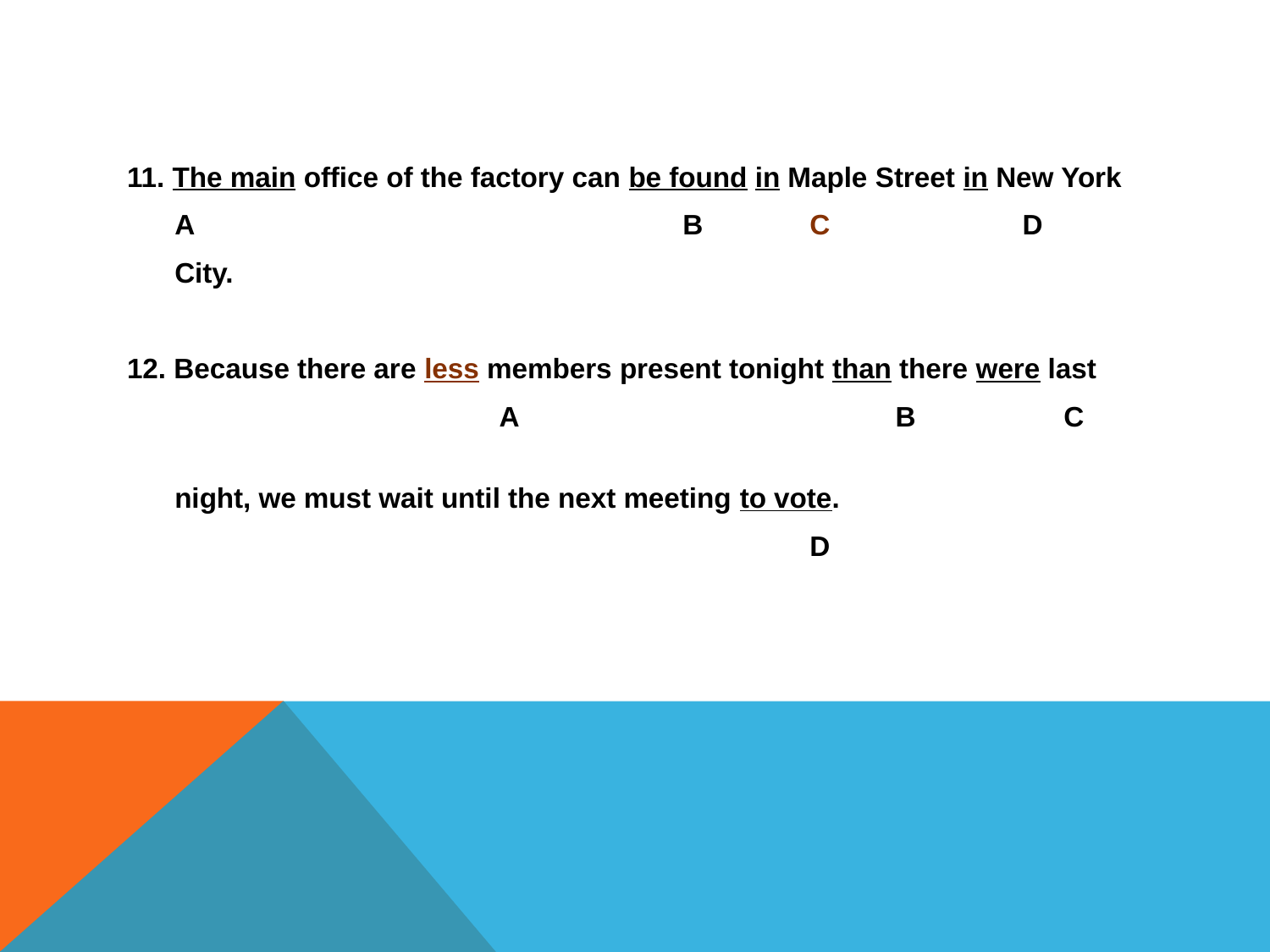

#
11. The main office of the factory can be found in Maple Street in New York
	A				B	C	           D
	City.

12. Because there are less members present tonight than there were last
			         A			           B		C
	night, we must wait until the next meeting to vote.
						D